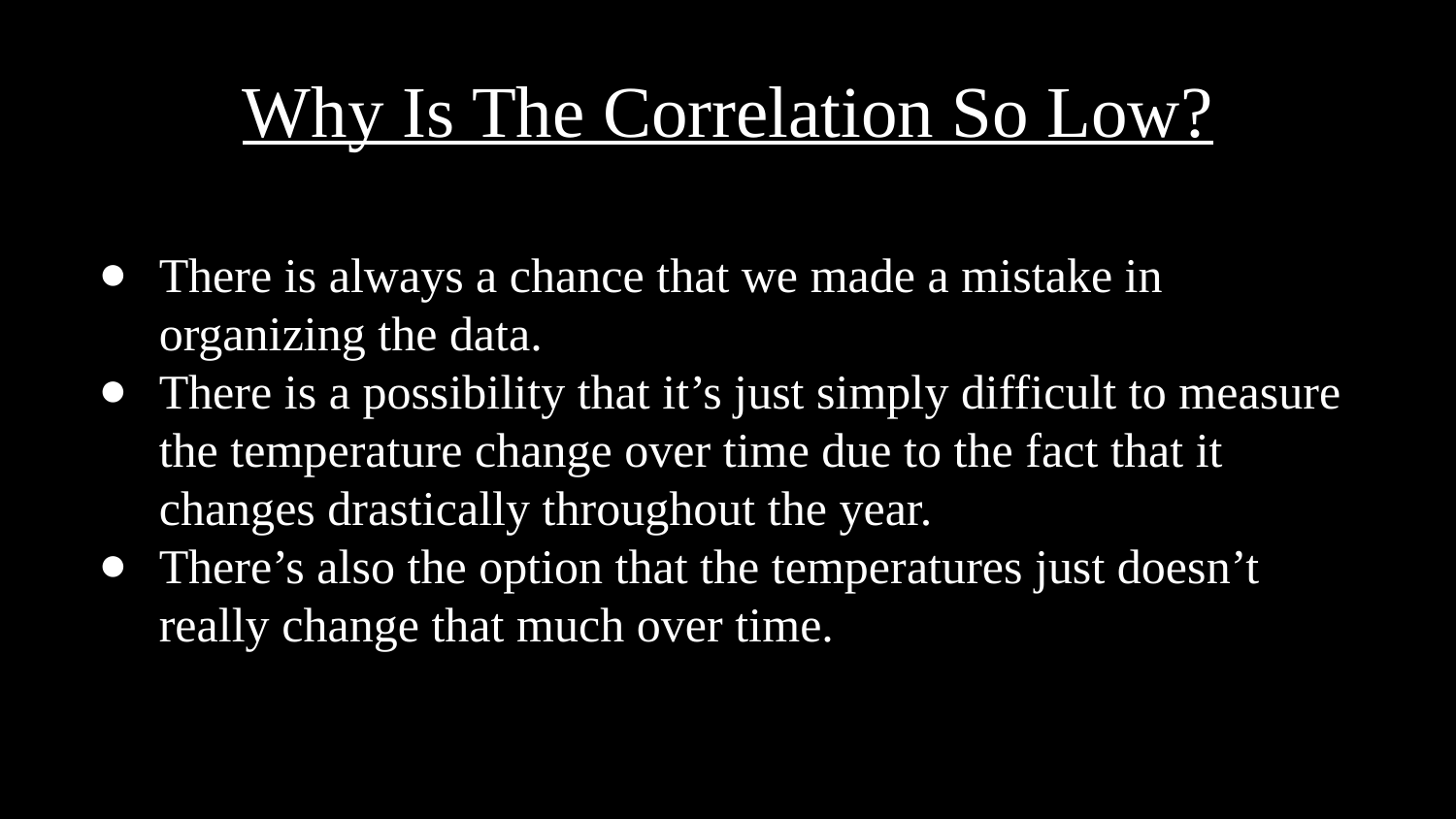

Why Is The Correlation So Low?
There is always a chance that we made a mistake in organizing the data.
There is a possibility that it’s just simply difficult to measure the temperature change over time due to the fact that it changes drastically throughout the year.
There’s also the option that the temperatures just doesn’t really change that much over time.